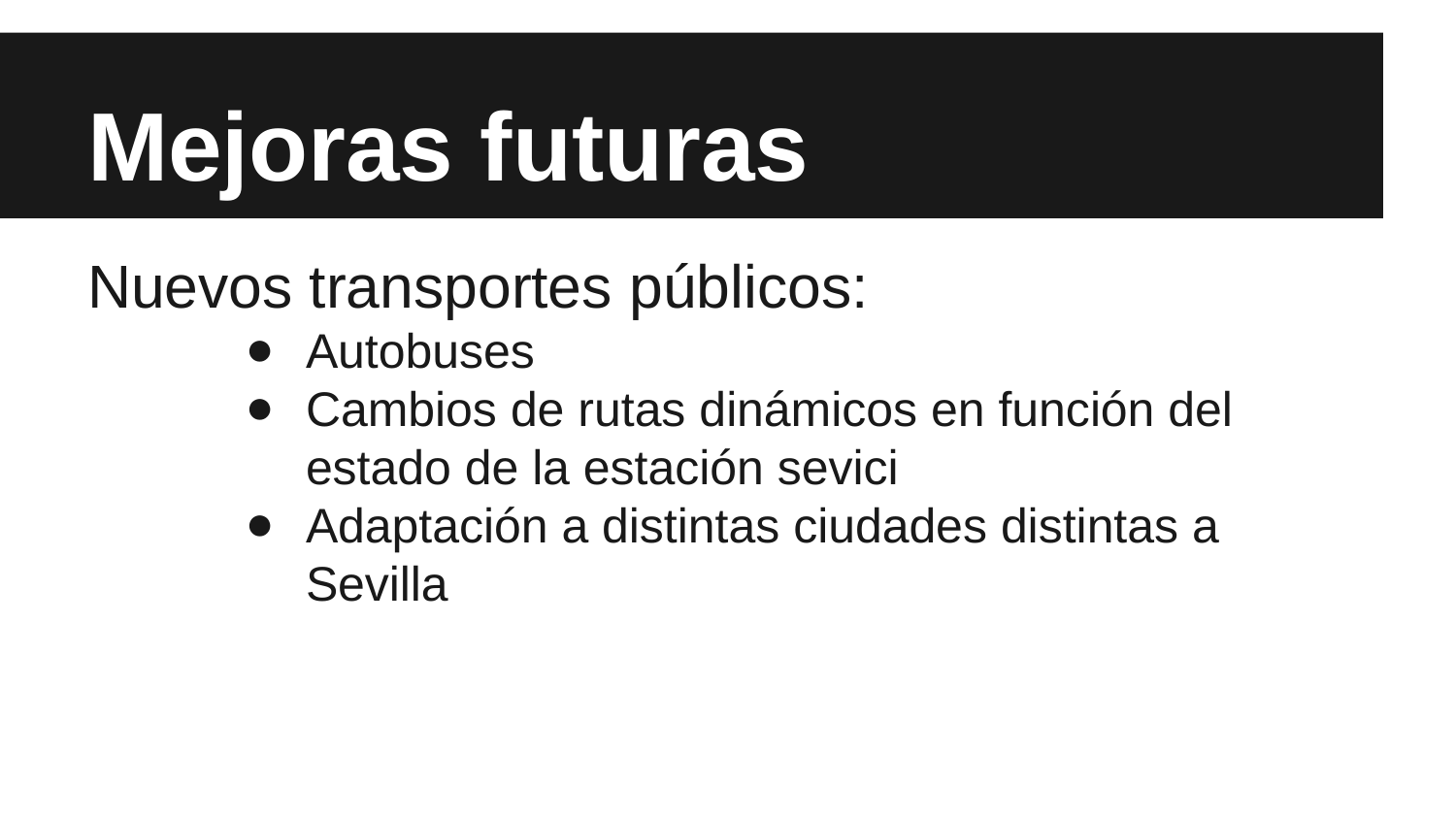

# Mejoras futuras
Nuevos transportes públicos:
Autobuses
Cambios de rutas dinámicos en función del estado de la estación sevici
Adaptación a distintas ciudades distintas a Sevilla